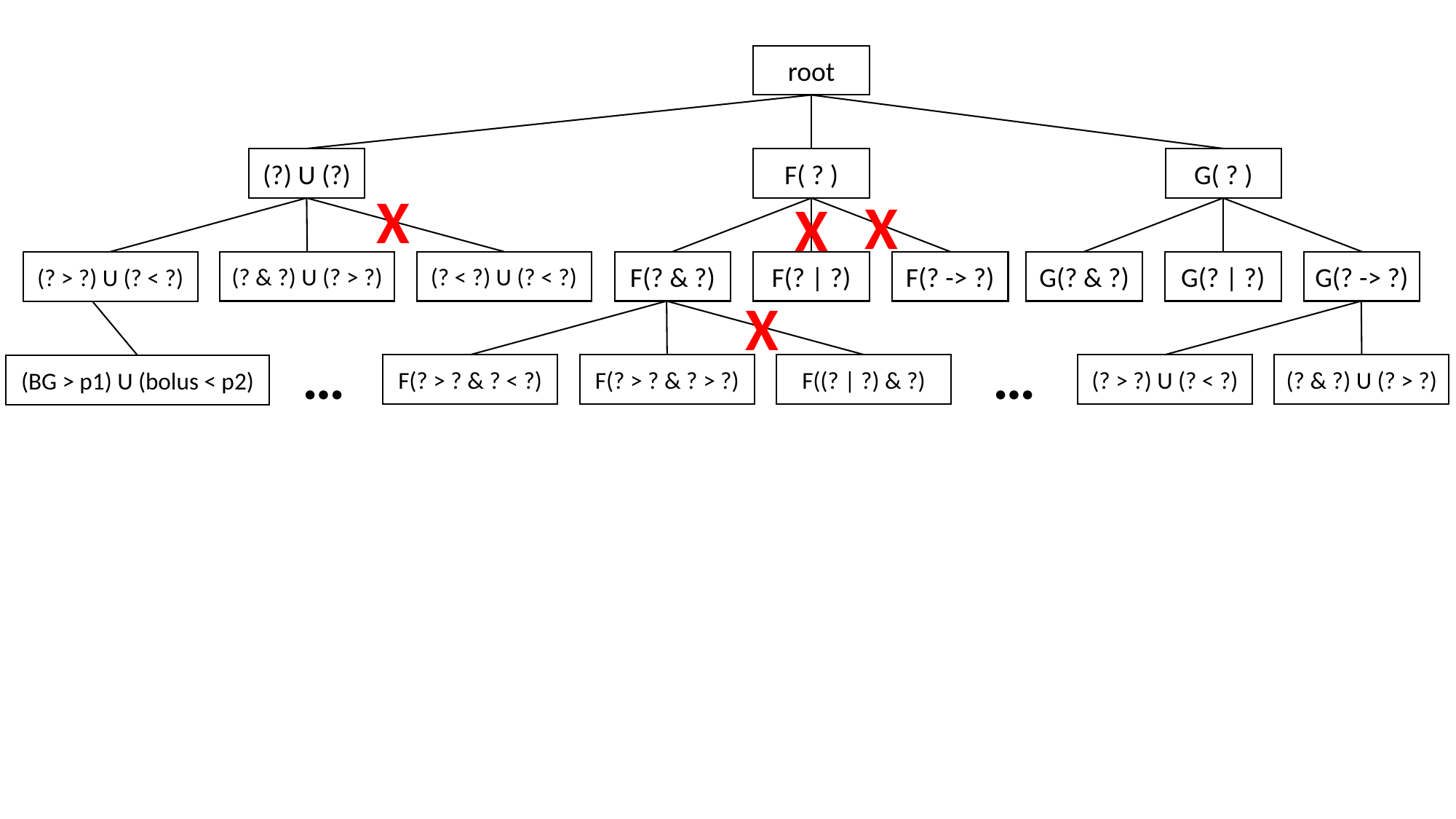

root
(?) U (?)
F( ? )
G( ? )
X
X
X
(? & ?) U (? > ?)
(? < ?) U (? < ?)
F(? & ?)
F(? | ?)
F(? -> ?)
G(? & ?)
G(? | ?)
G(? -> ?)
(? > ?) U (? < ?)
X
…
…
F(? > ? & ? > ?)
F((? | ?) & ?)
(? & ?) U (? > ?)
F(? > ? & ? < ?)
(? > ?) U (? < ?)
(BG > p1) U (bolus < p2)